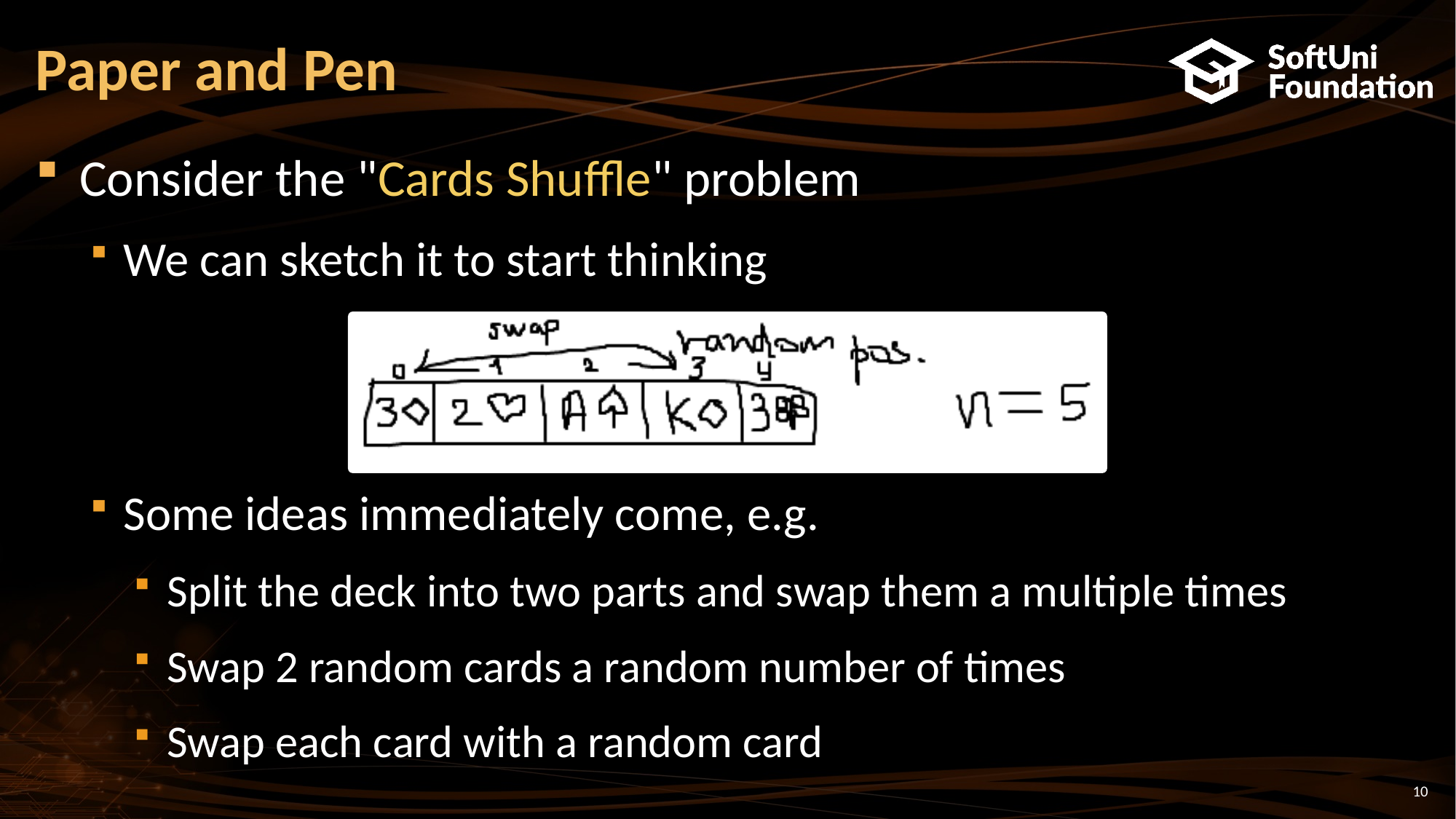

Paper and Pen
Consider the "Cards Shuffle" problem
We can sketch it to start thinking

Some ideas immediately come, e.g.
Split the deck into two parts and swap them a multiple times
Swap 2 random cards a random number of times
Swap each card with a random card

10